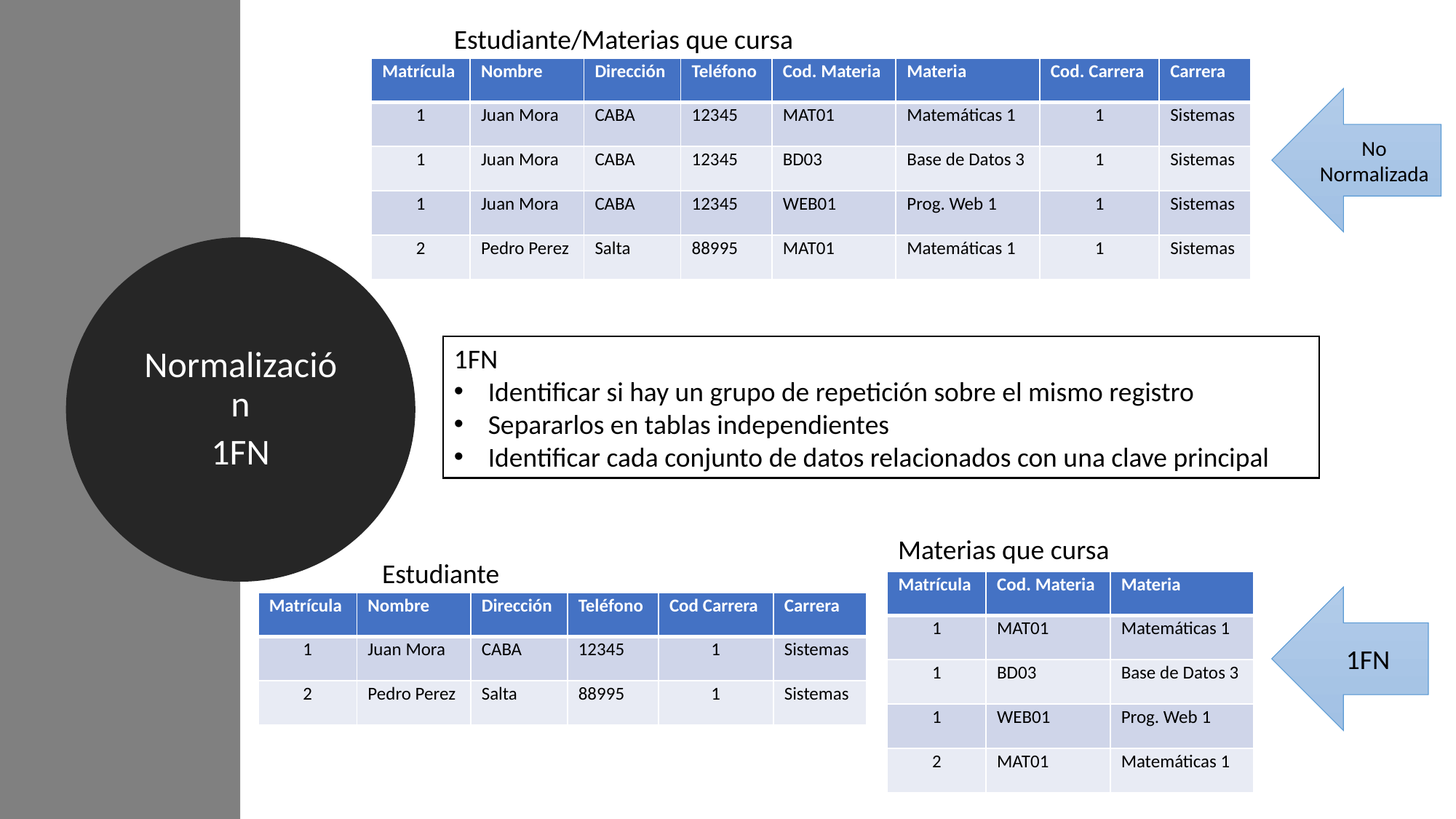

Estudiante/Materias que cursa
| Matrícula | Nombre | Dirección | Teléfono | Cod. Materia | Materia | Cod. Carrera | Carrera |
| --- | --- | --- | --- | --- | --- | --- | --- |
| 1 | Juan Mora | CABA | 12345 | MAT01 | Matemáticas 1 | 1 | Sistemas |
| 1 | Juan Mora | CABA | 12345 | BD03 | Base de Datos 3 | 1 | Sistemas |
| 1 | Juan Mora | CABA | 12345 | WEB01 | Prog. Web 1 | 1 | Sistemas |
| 2 | Pedro Perez | Salta | 88995 | MAT01 | Matemáticas 1 | 1 | Sistemas |
No Normalizada
Normalización
1FN
1FN
Identificar si hay un grupo de repetición sobre el mismo registro
Separarlos en tablas independientes
Identificar cada conjunto de datos relacionados con una clave principal
Materias que cursa
Estudiante
| Matrícula | Cod. Materia | Materia |
| --- | --- | --- |
| 1 | MAT01 | Matemáticas 1 |
| 1 | BD03 | Base de Datos 3 |
| 1 | WEB01 | Prog. Web 1 |
| 2 | MAT01 | Matemáticas 1 |
1FN
| Matrícula | Nombre | Dirección | Teléfono | Cod Carrera | Carrera |
| --- | --- | --- | --- | --- | --- |
| 1 | Juan Mora | CABA | 12345 | 1 | Sistemas |
| 2 | Pedro Perez | Salta | 88995 | 1 | Sistemas |